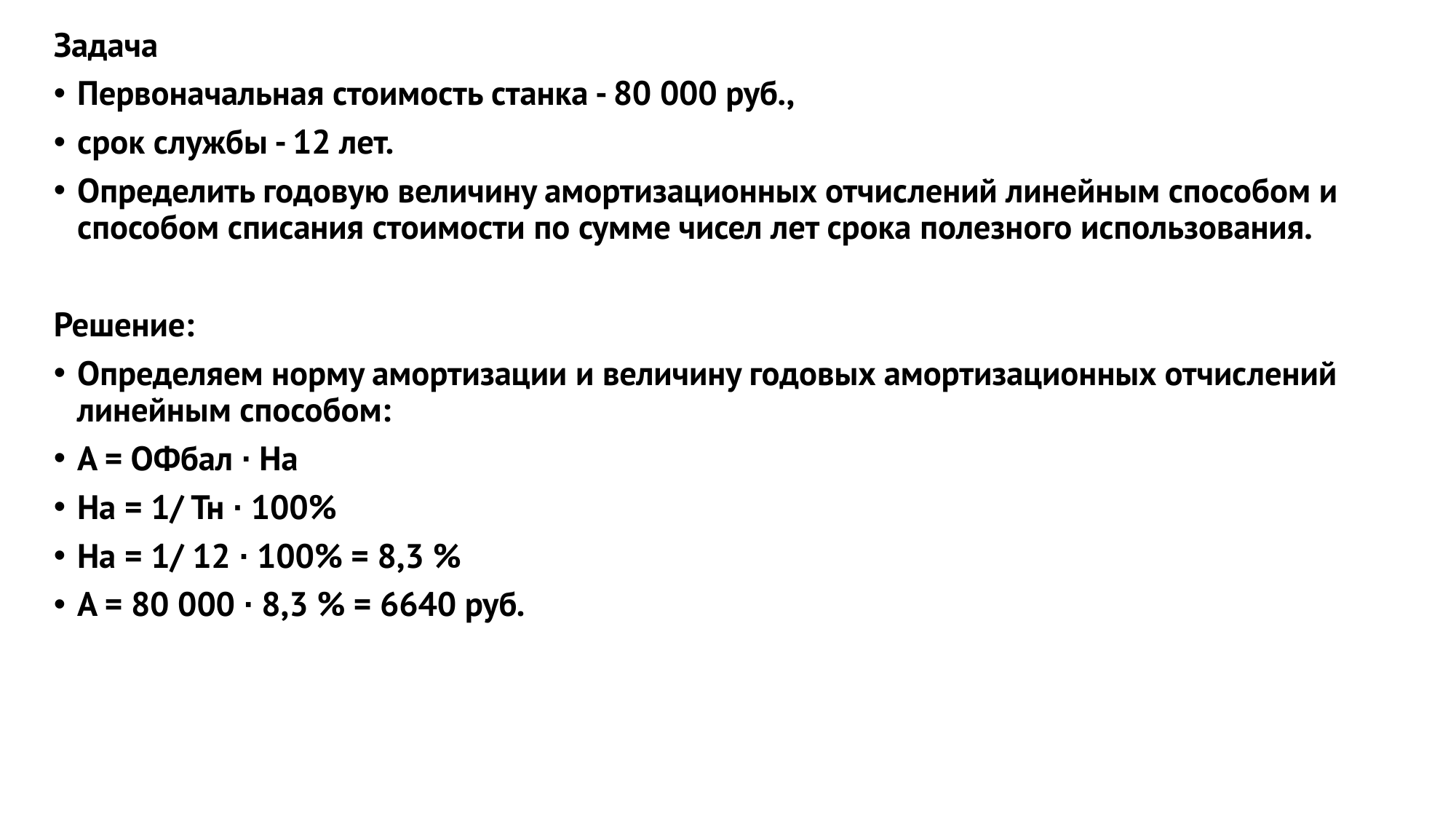

Задача
Первоначальная стоимость станка - 80 000 руб.,
срок службы - 12 лет.
Определить годовую величину амортизационных отчислений линейным способом и способом списания стоимости по сумме чисел лет срока полезного использования.

Решение:
Определяем норму амортизации и величину годовых амортизационных отчислений линейным способом:
А = ОФбал ∙ На
На = 1/ Тн ∙ 100%
На = 1/ 12 ∙ 100% = 8,3 %
А = 80 000 ∙ 8,3 % = 6640 руб.